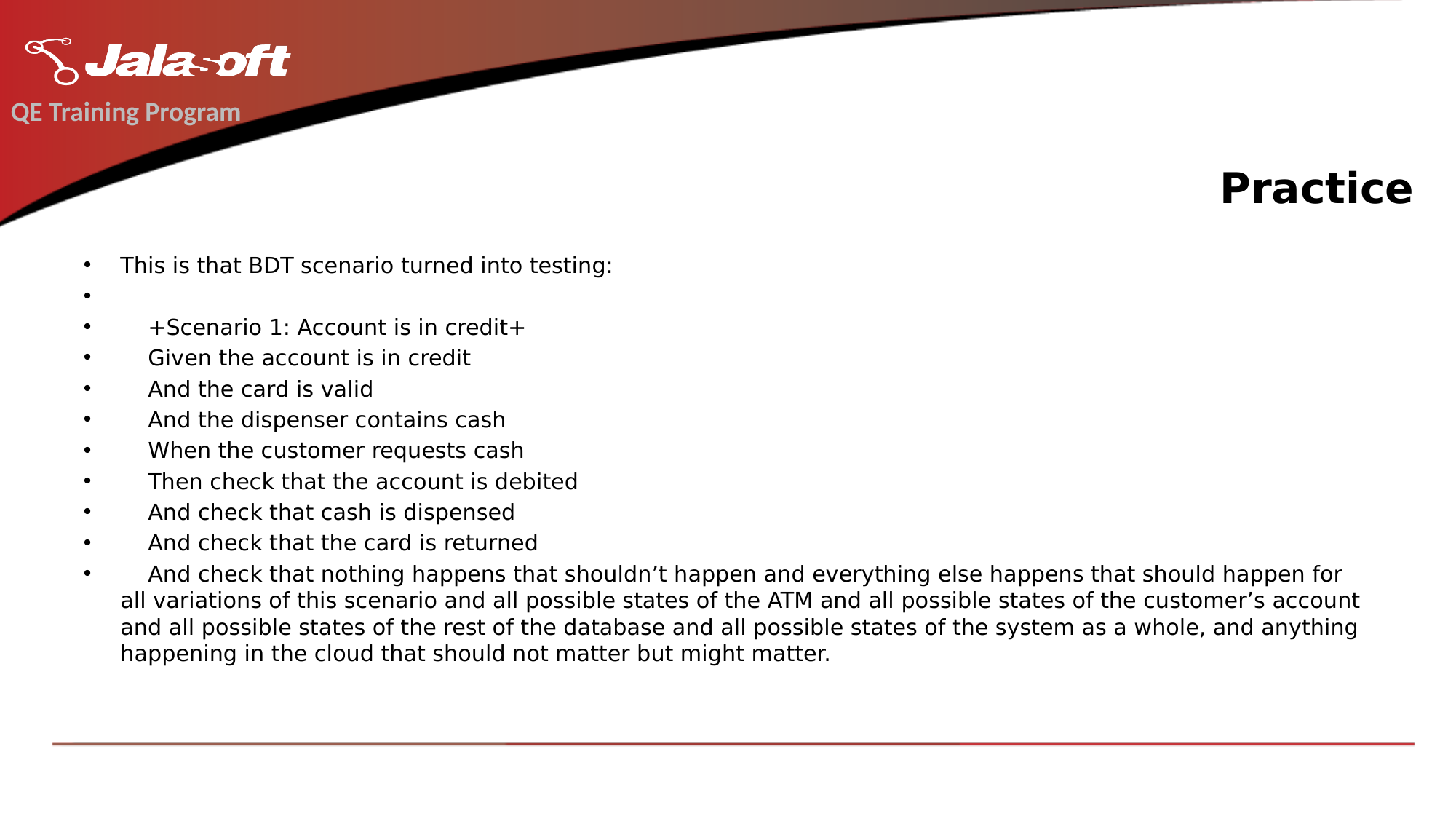

QE Training Program
# Practice
This is that BDT scenario turned into testing:

    +Scenario 1: Account is in credit+
    Given the account is in credit
    And the card is valid
    And the dispenser contains cash
    When the customer requests cash
    Then check that the account is debited
    And check that cash is dispensed
    And check that the card is returned
    And check that nothing happens that shouldn’t happen and everything else happens that should happen for all variations of this scenario and all possible states of the ATM and all possible states of the customer’s account and all possible states of the rest of the database and all possible states of the system as a whole, and anything happening in the cloud that should not matter but might matter.